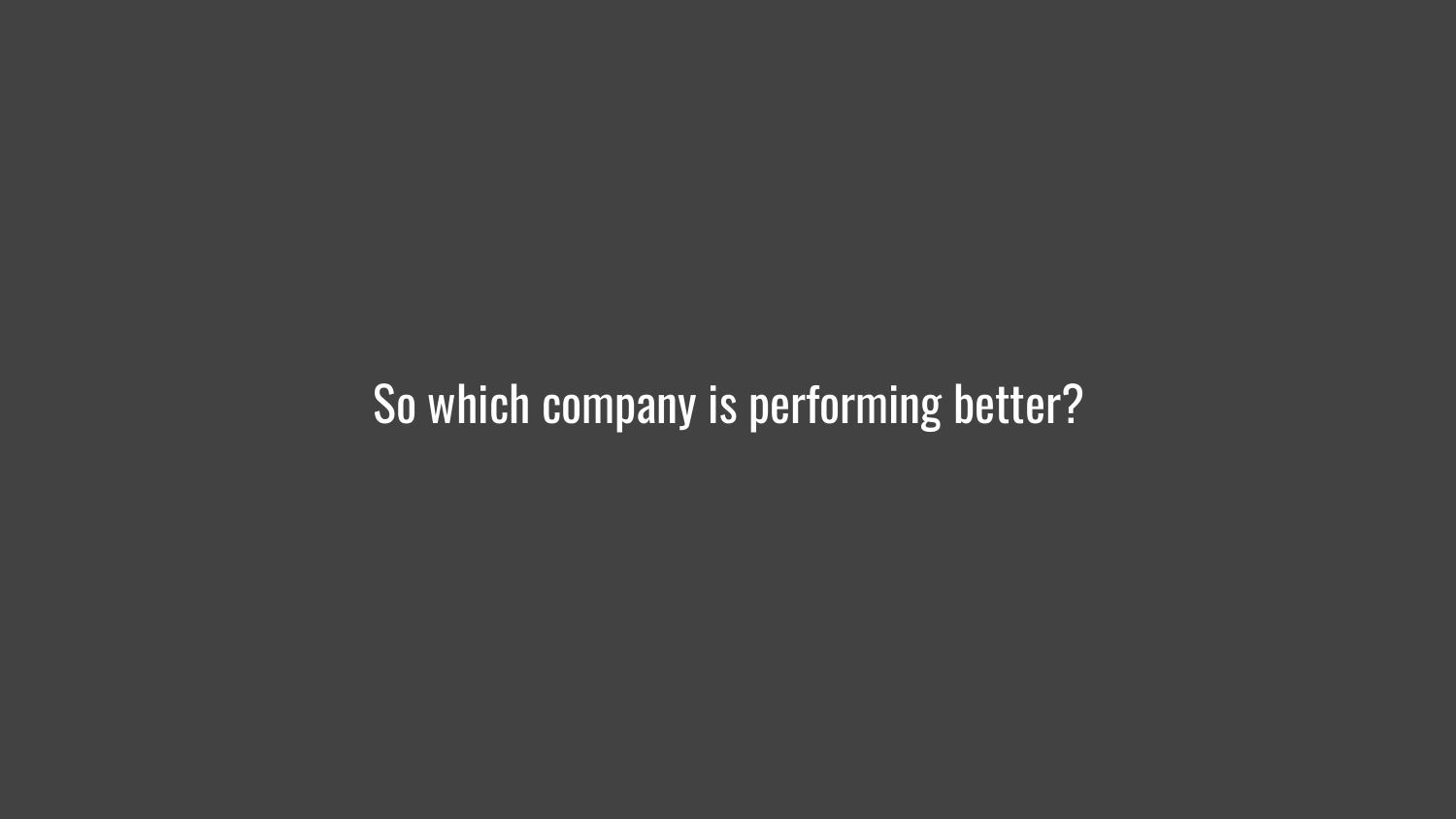

# So which company is performing better?